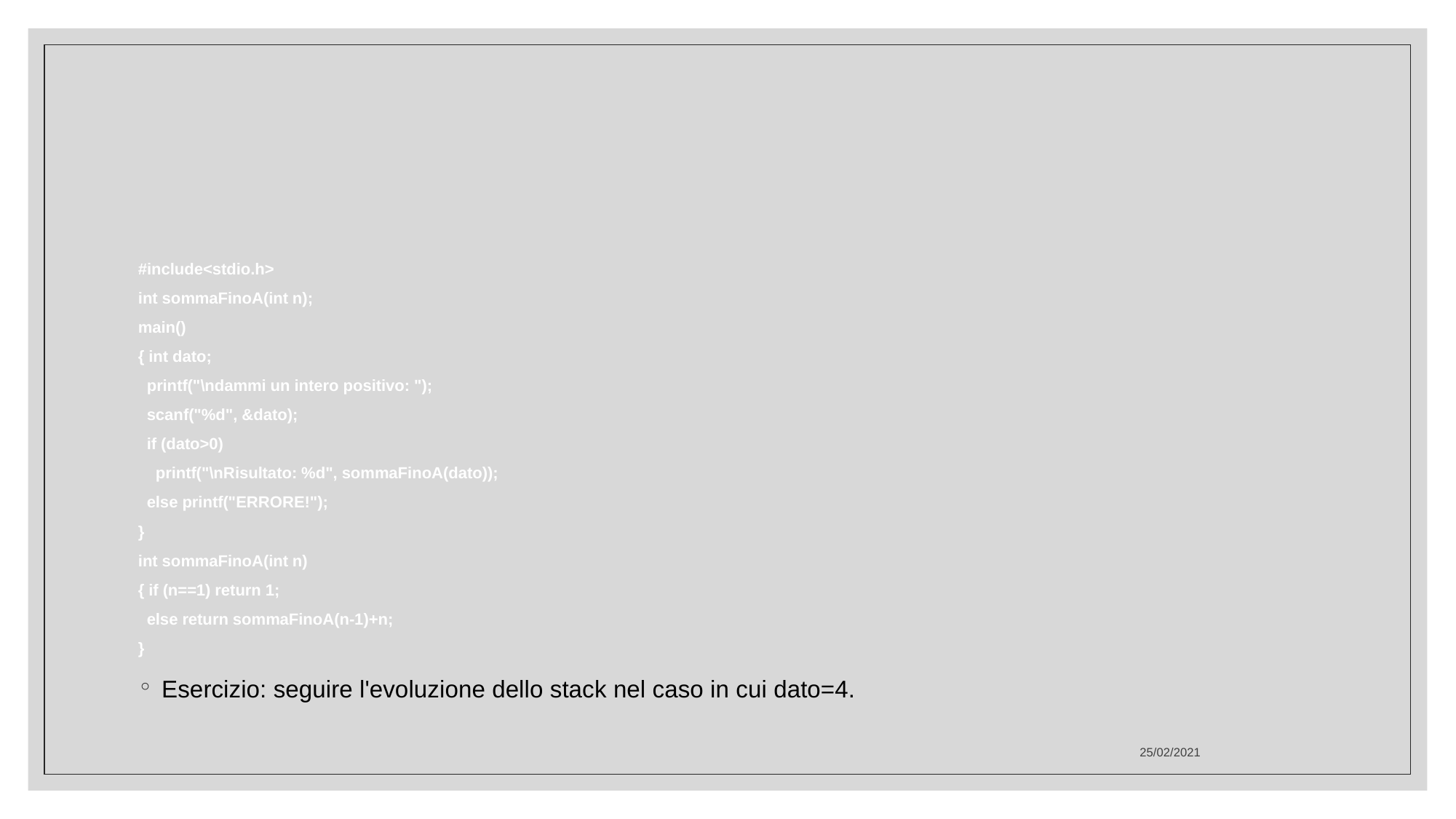

#
#include<stdio.h>
int sommaFinoA(int n);
main()
{ int dato;
  printf("\ndammi un intero positivo: ");
  scanf("%d", &dato);
  if (dato>0)
    printf("\nRisultato: %d", sommaFinoA(dato));
  else printf("ERRORE!");
}
int sommaFinoA(int n)
{ if (n==1) return 1;
  else return sommaFinoA(n-1)+n;
}
Esercizio: seguire l'evoluzione dello stack nel caso in cui dato=4.
25/02/2021